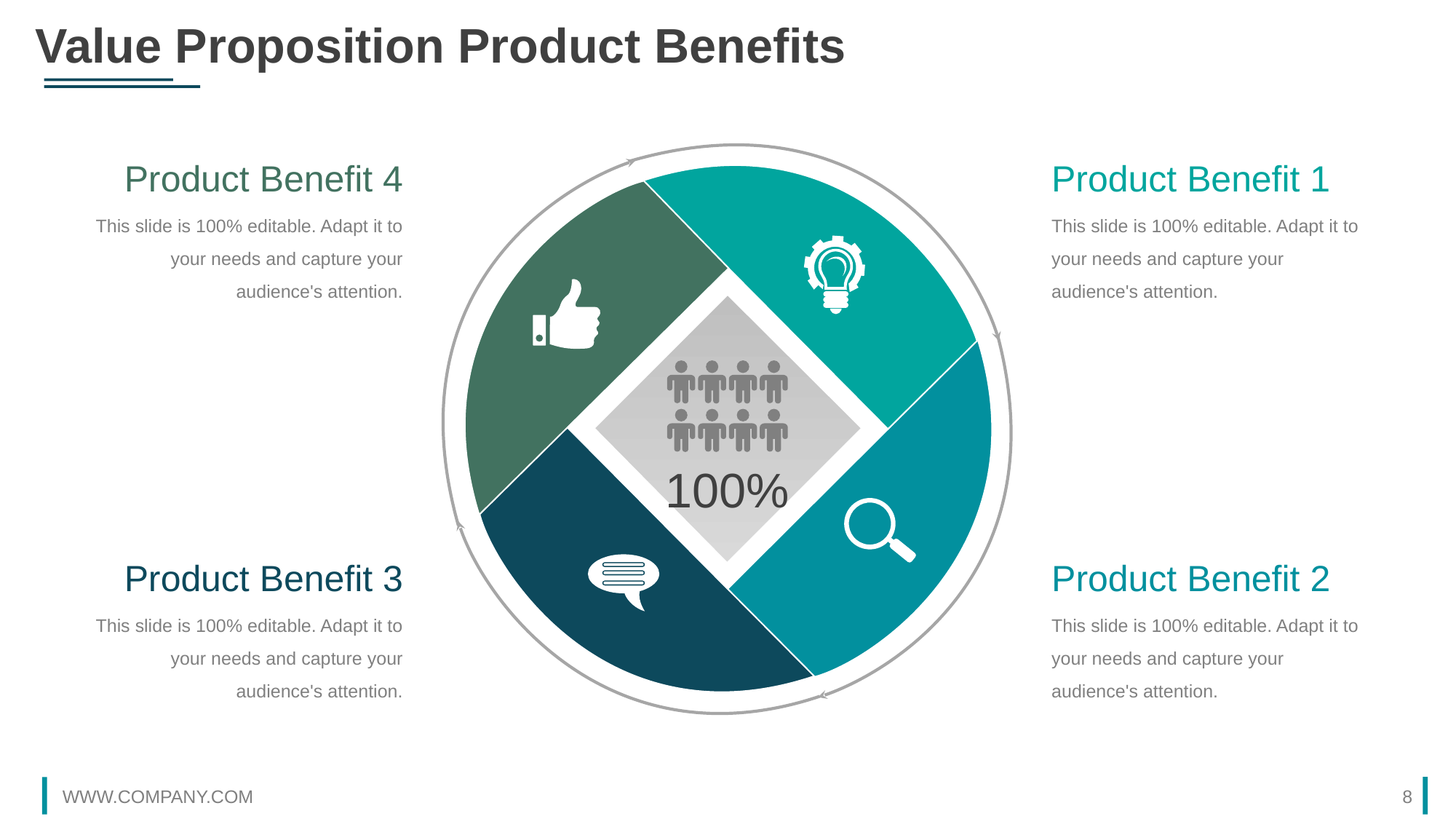

Value Proposition Product Benefits

100%
Product Benefit 4
This slide is 100% editable. Adapt it to your needs and capture your audience's attention.
Product Benefit 3
This slide is 100% editable. Adapt it to your needs and capture your audience's attention.
Product Benefit 1
This slide is 100% editable. Adapt it to your needs and capture your audience's attention.
Product Benefit 2
This slide is 100% editable. Adapt it to your needs and capture your audience's attention.
WWW.COMPANY.COM
8